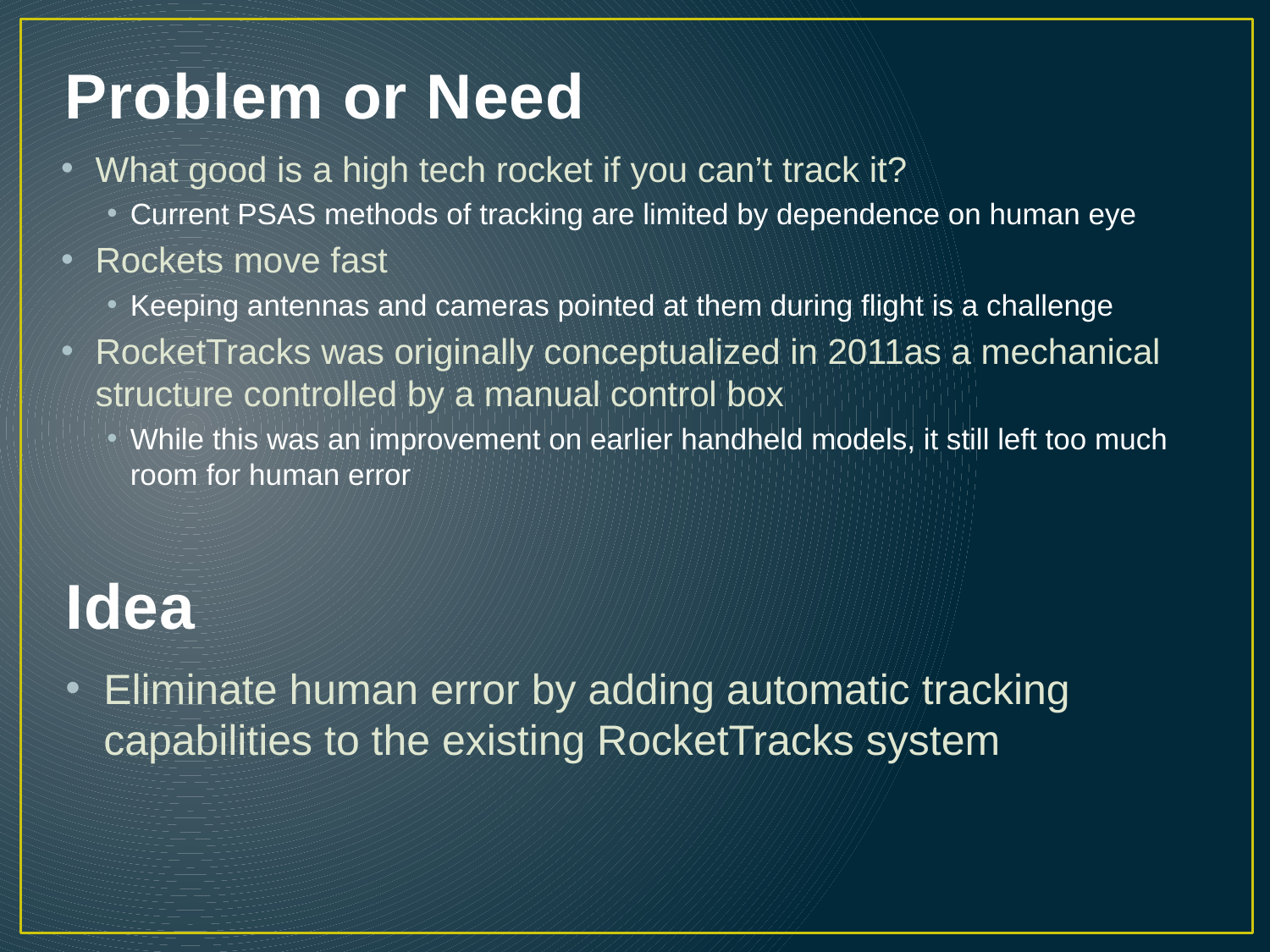

# Problem or Need
What good is a high tech rocket if you can’t track it?
Current PSAS methods of tracking are limited by dependence on human eye
Rockets move fast
Keeping antennas and cameras pointed at them during flight is a challenge
RocketTracks was originally conceptualized in 2011as a mechanical structure controlled by a manual control box
While this was an improvement on earlier handheld models, it still left too much room for human error

Idea
Eliminate human error by adding automatic tracking capabilities to the existing RocketTracks system